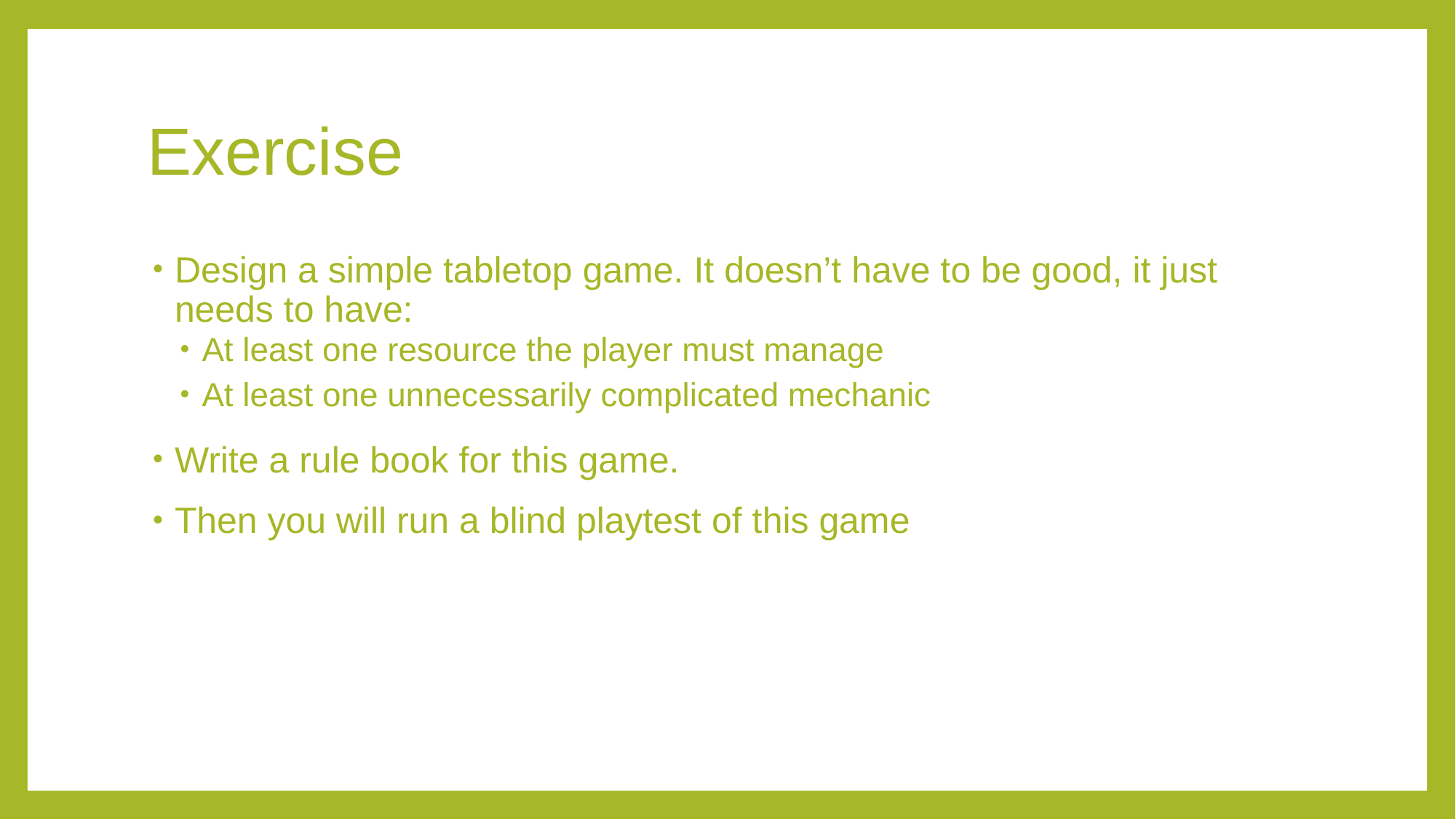

# Exercise
Design a simple tabletop game. It doesn’t have to be good, it just needs to have:
At least one resource the player must manage
At least one unnecessarily complicated mechanic
Write a rule book for this game.
Then you will run a blind playtest of this game